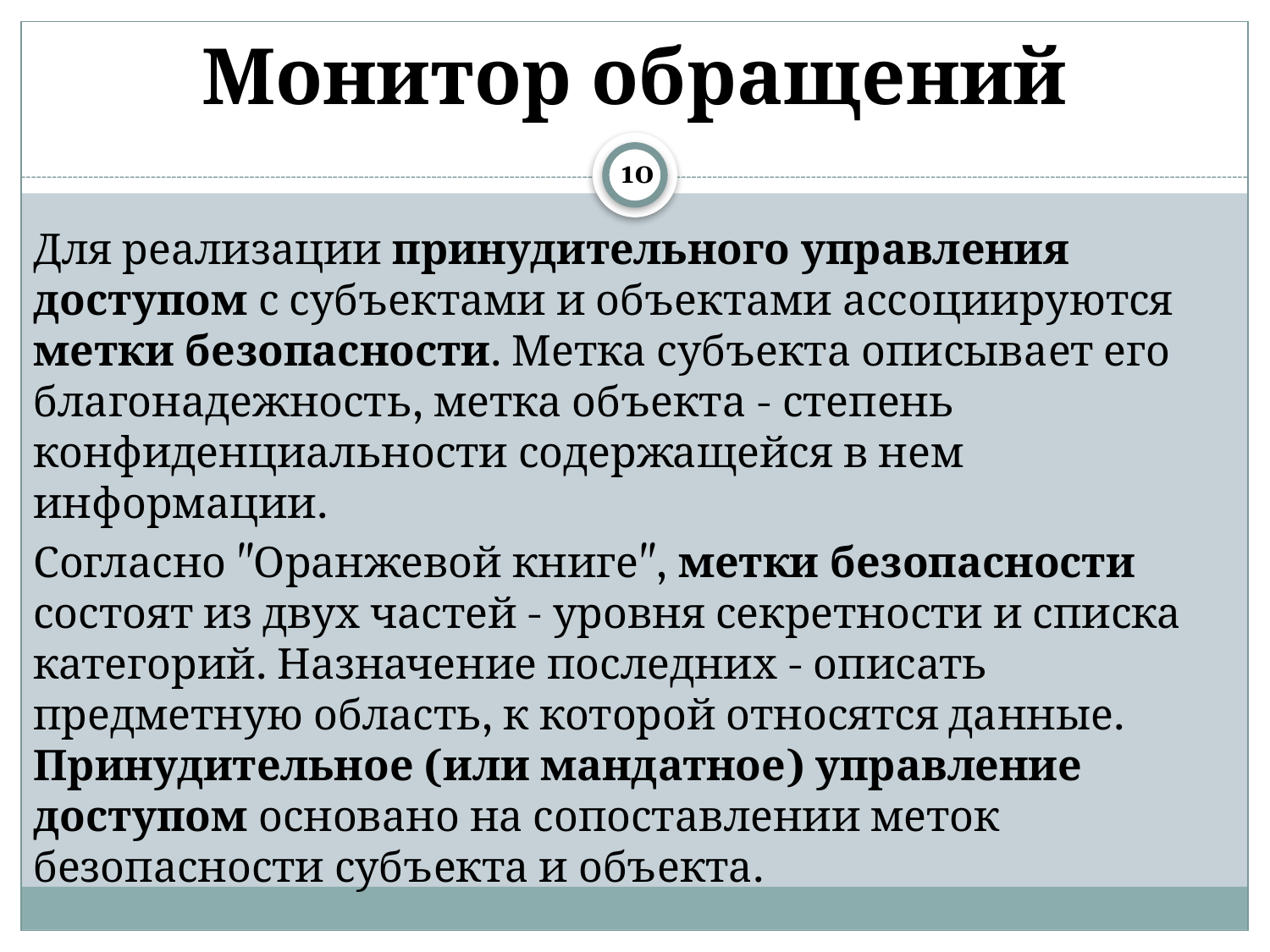

# Монитор обращений
10
Для реализации принудительного управления доступом с субъектами и объектами ассоциируются метки безопасности. Метка субъекта описывает его благонадежность, метка объекта - степень конфиденциальности содержащейся в нем информации.
Согласно "Оранжевой книге", метки безопасности состоят из двух частей - уровня секретности и списка категорий. Назначение последних - описать предметную область, к которой относятся данные. Принудительное (или мандатное) управление доступом основано на сопоставлении меток безопасности субъекта и объекта.